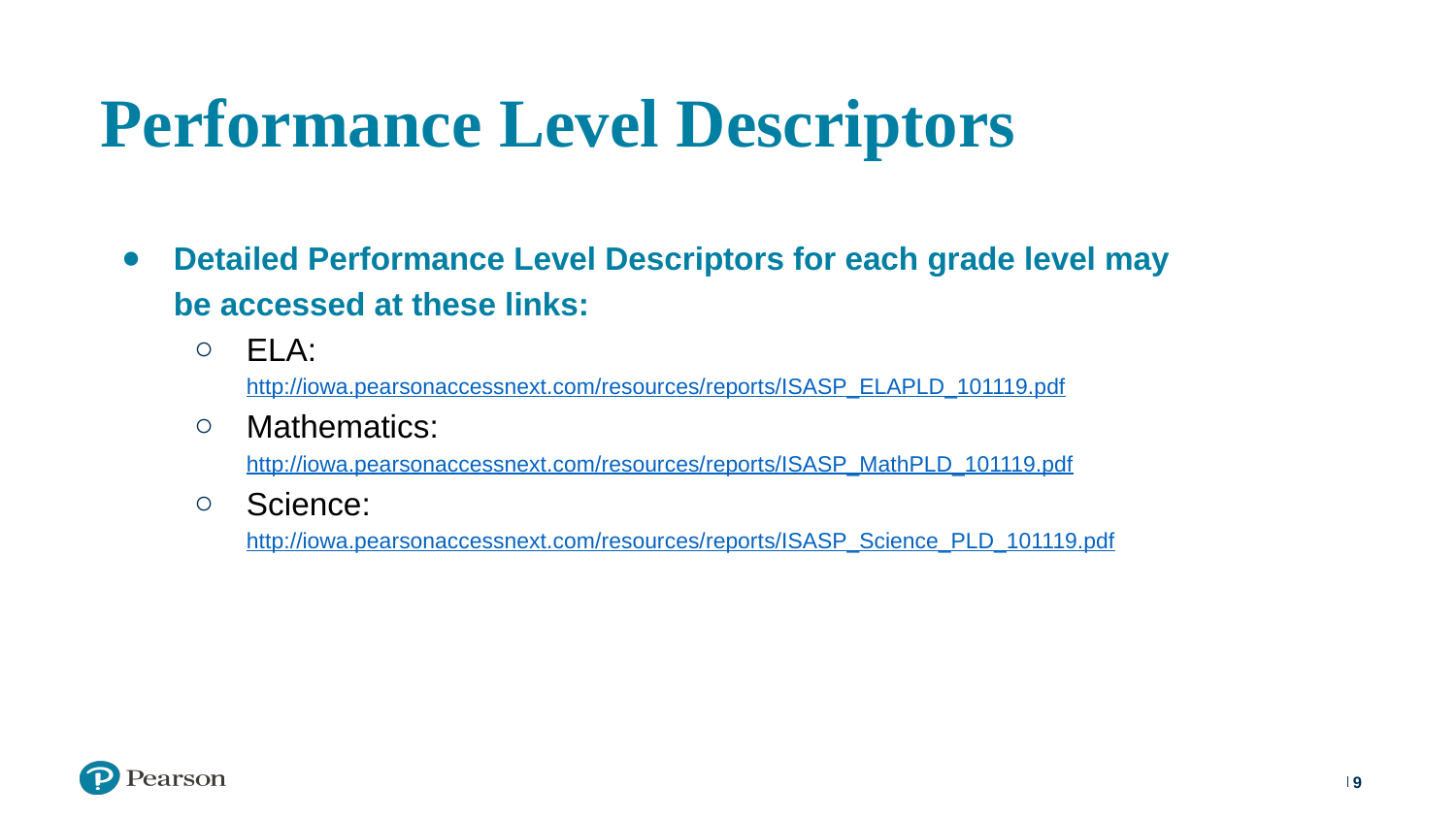

# Performance Level Descriptors
Detailed Performance Level Descriptors for each grade level may be accessed at these links:
ELA:
http://iowa.pearsonaccessnext.com/resources/reports/ISASP_ELAPLD_101119.pdf
Mathematics:
http://iowa.pearsonaccessnext.com/resources/reports/ISASP_MathPLD_101119.pdf
Science:
http://iowa.pearsonaccessnext.com/resources/reports/ISASP_Science_PLD_101119.pdf

9